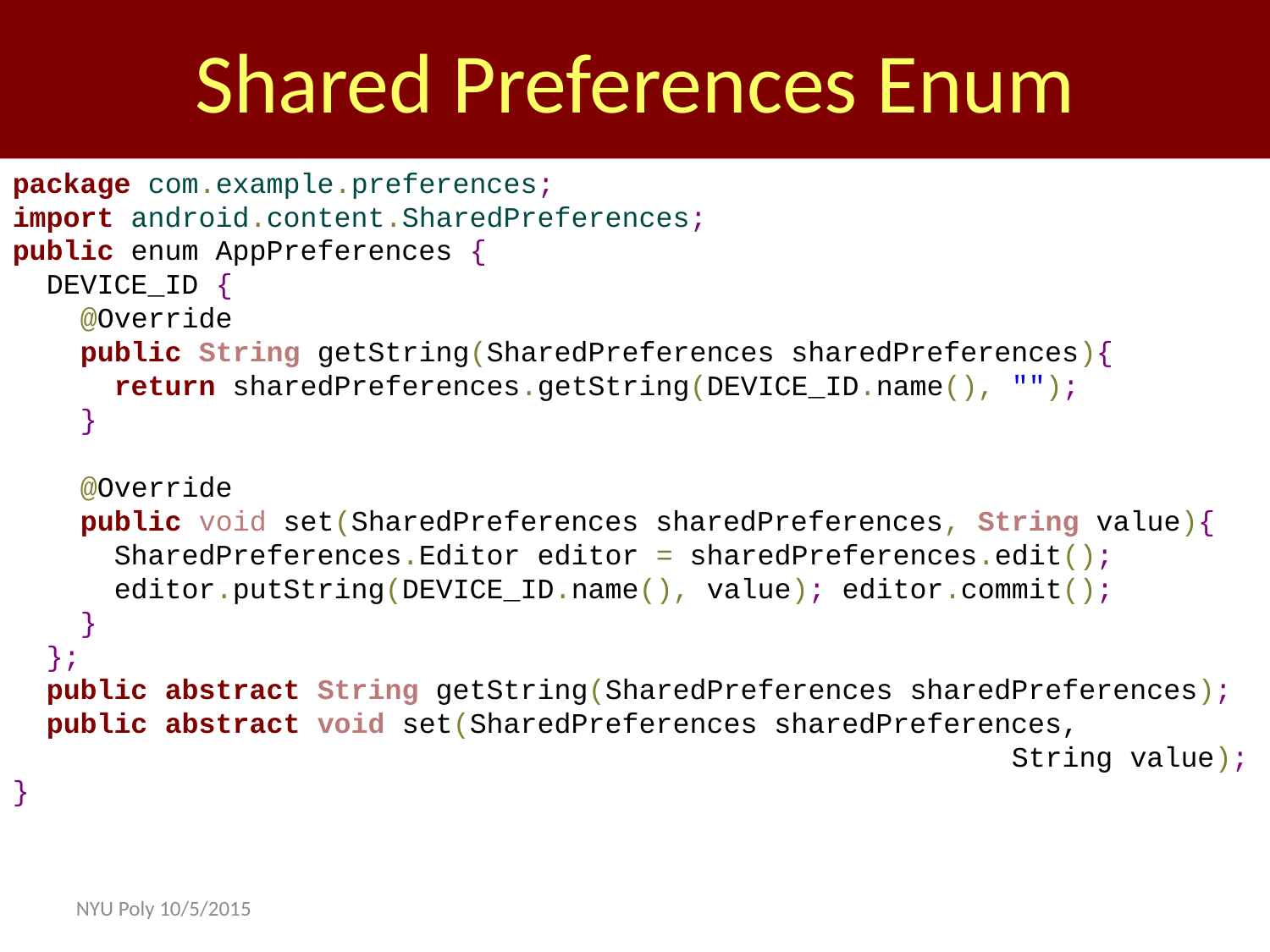

Shared Preferences Enum
package com.example.preferences;
import android.content.SharedPreferences;
public enum AppPreferences {
  DEVICE_ID {
    @Override
    public String getString(SharedPreferences sharedPreferences){
      return sharedPreferences.getString(DEVICE_ID.name(), "");
    }

    @Override
    public void set(SharedPreferences sharedPreferences, String value){
      SharedPreferences.Editor editor = sharedPreferences.edit();
      editor.putString(DEVICE_ID.name(), value); editor.commit();
    }
  };
  public abstract String getString(SharedPreferences sharedPreferences);
  public abstract void set(SharedPreferences sharedPreferences,
                                                           String value);
}
NYU Poly 10/5/2015